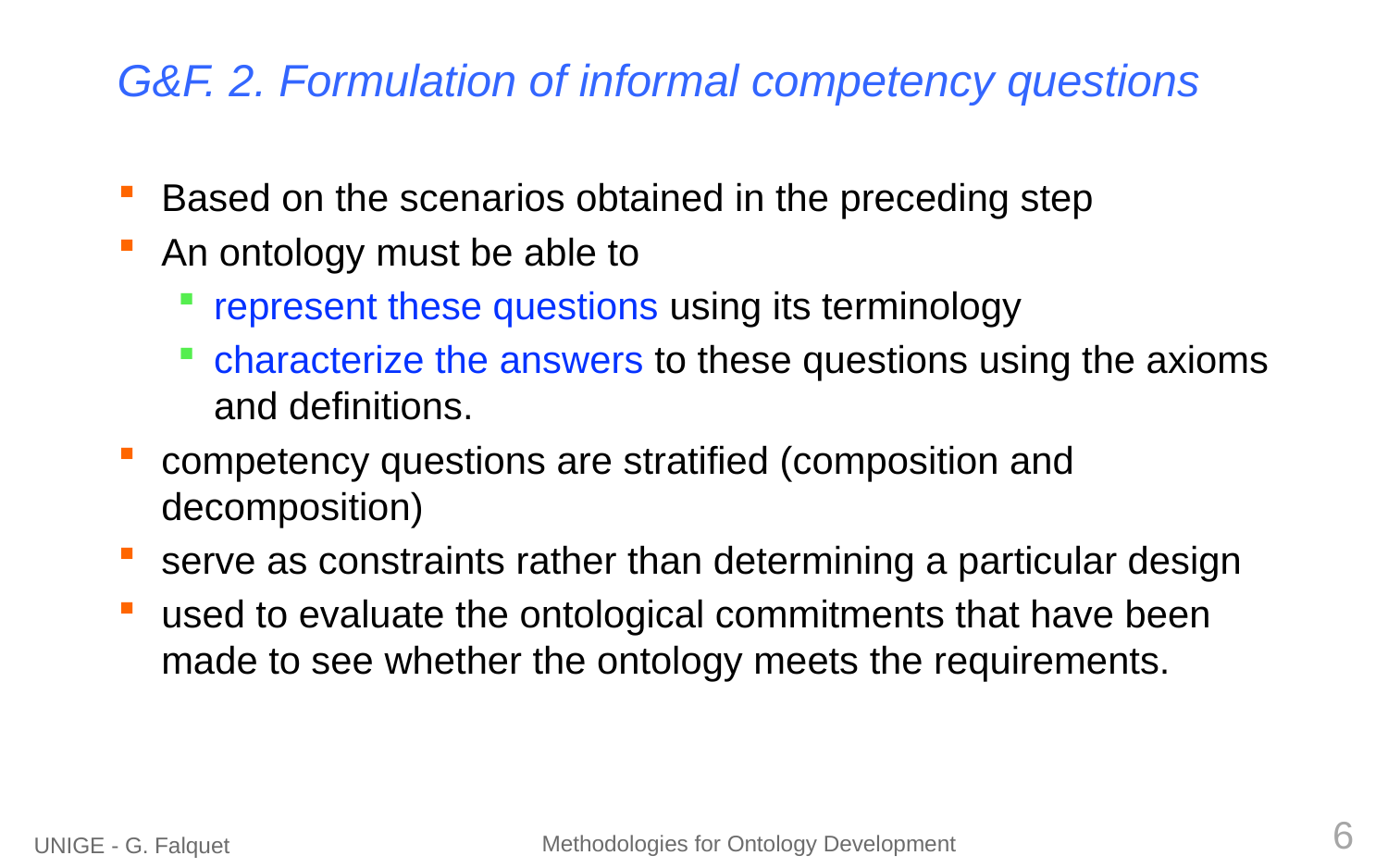

# G&F. 2. Formulation of informal competency questions
Based on the scenarios obtained in the preceding step
An ontology must be able to
represent these questions using its terminology
characterize the answers to these questions using the axioms and definitions.
competency questions are stratified (composition and decomposition)
serve as constraints rather than determining a particular design
used to evaluate the ontological commitments that have been made to see whether the ontology meets the requirements.
6
Methodologies for Ontology Development
UNIGE - G. Falquet